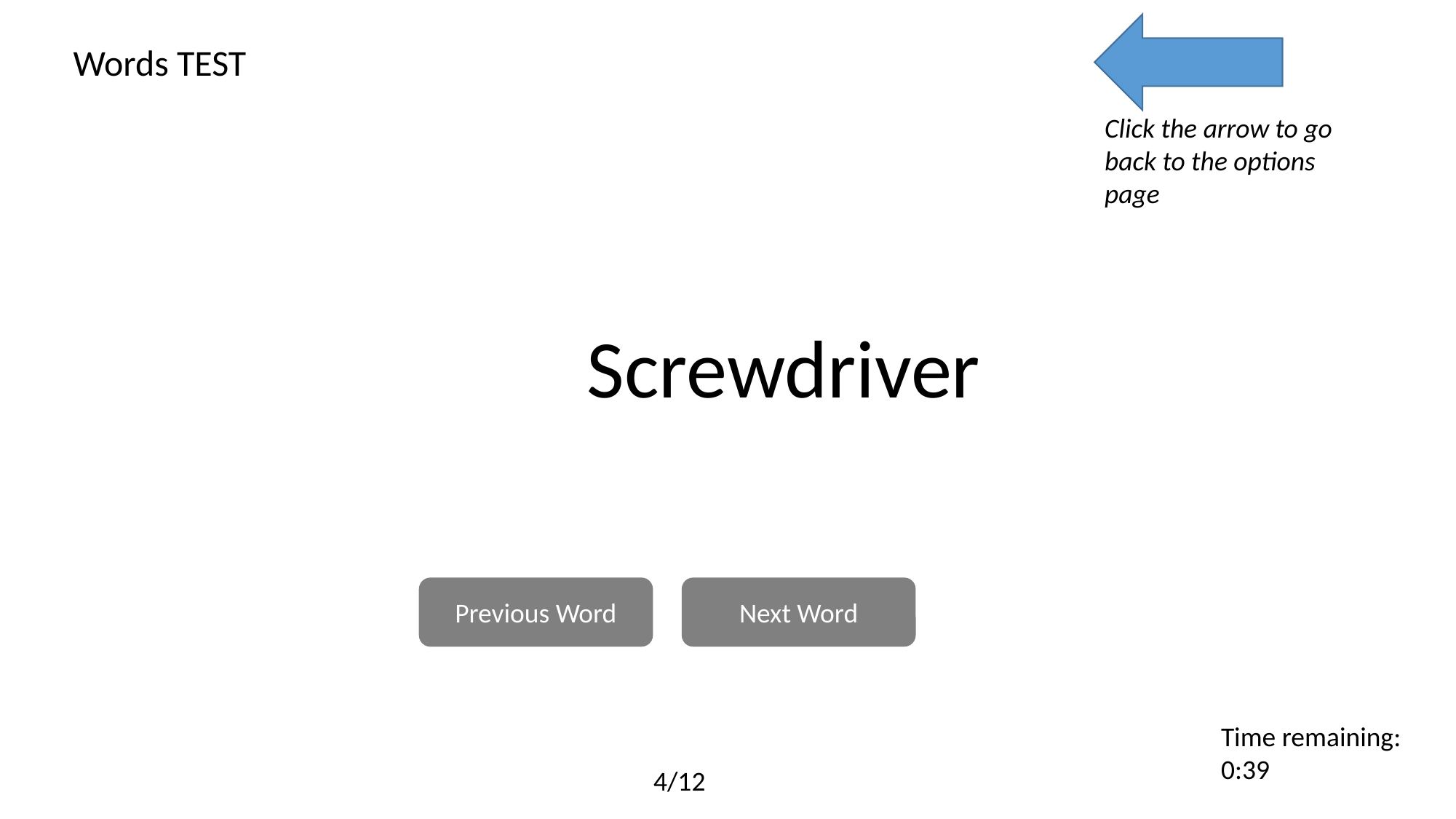

Words TEST
Click the arrow to go back to the options page
Screwdriver
Previous Word
Next Word
Time remaining:
0:39
4/12